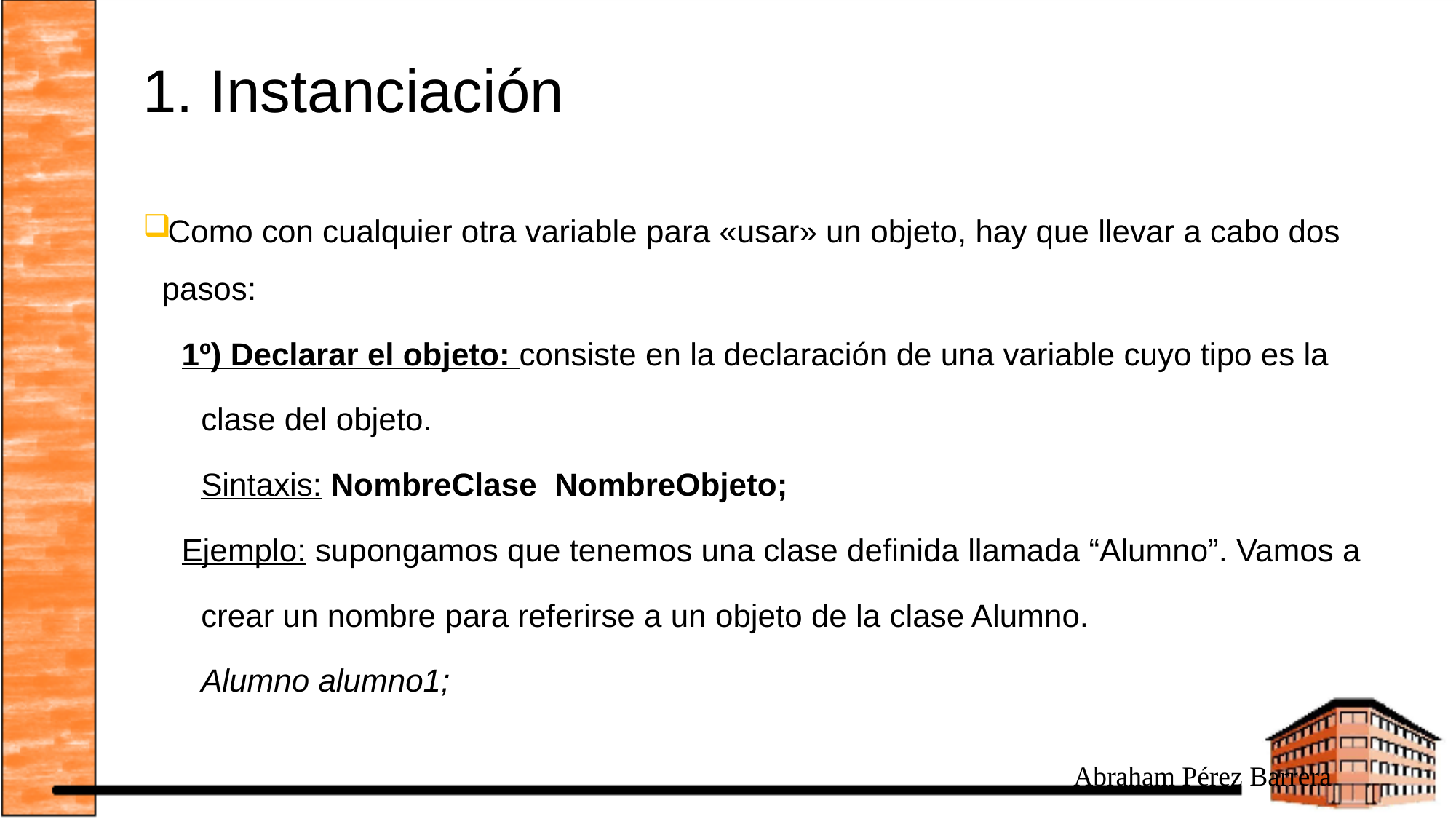

# 1. Instanciación
Como con cualquier otra variable para «usar» un objeto, hay que llevar a cabo dos pasos:
1º) Declarar el objeto: consiste en la declaración de una variable cuyo tipo es la clase del objeto.
			Sintaxis: NombreClase  NombreObjeto;
Ejemplo: supongamos que tenemos una clase definida llamada “Alumno”. Vamos a crear un nombre para referirse a un objeto de la clase Alumno.
			Alumno alumno1;